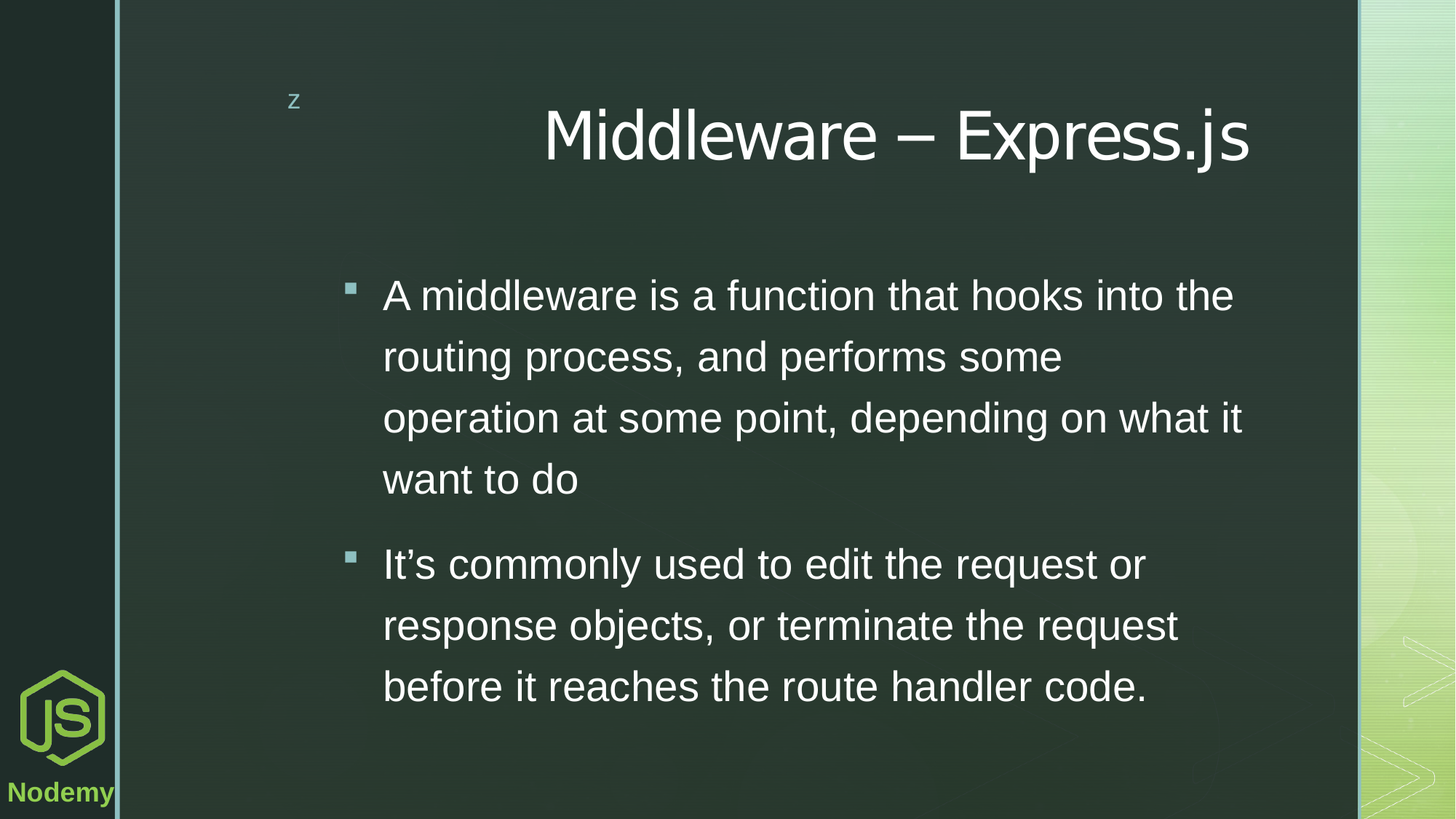

# Middleware – Express.js
A middleware is a function that hooks into the routing process, and performs some operation at some point, depending on what it want to do
It’s commonly used to edit the request or response objects, or terminate the request before it reaches the route handler code.